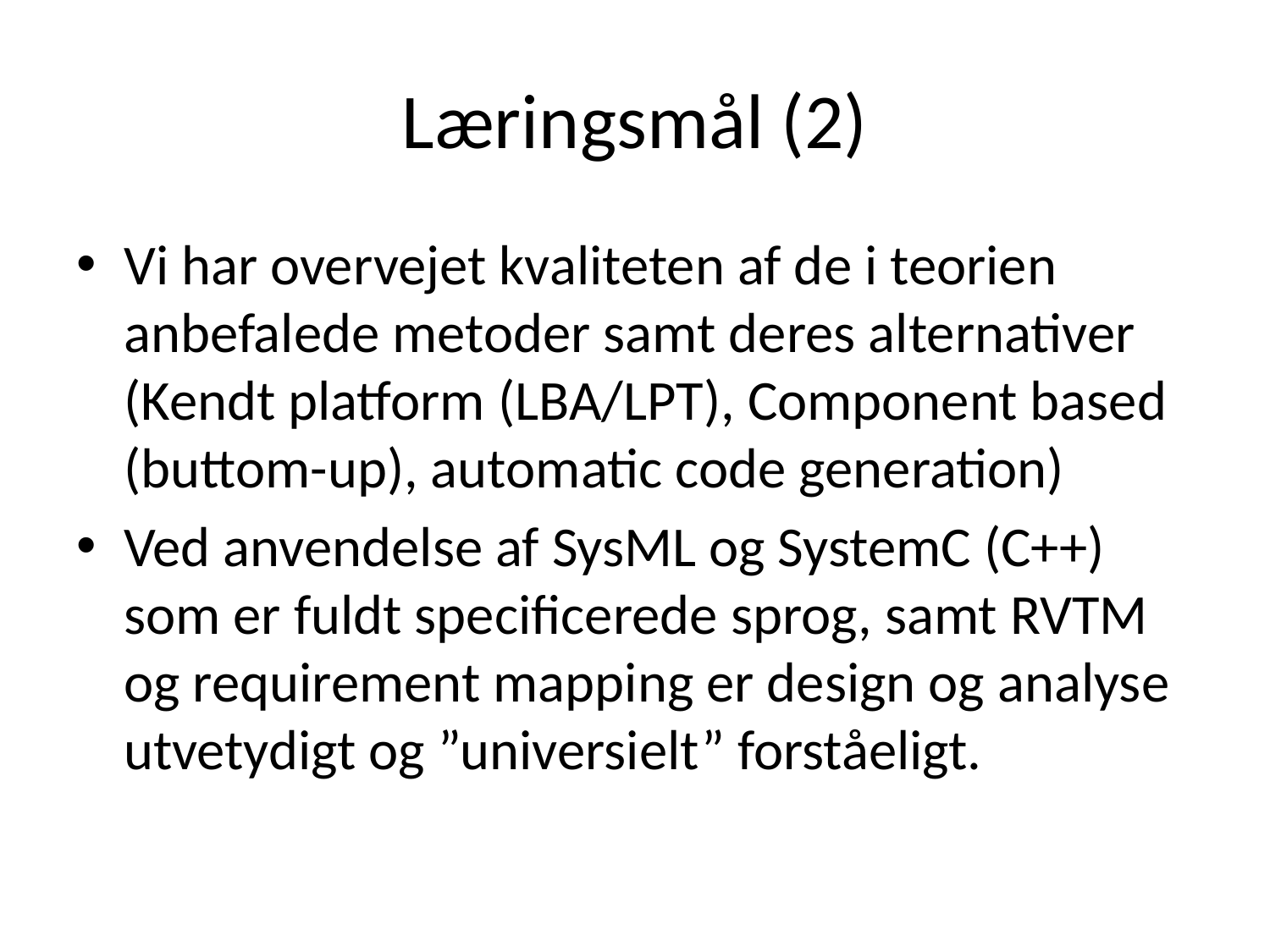

# Læringsmål (2)
Vi har overvejet kvaliteten af de i teorien anbefalede metoder samt deres alternativer (Kendt platform (LBA/LPT), Component based (buttom-up), automatic code generation)
Ved anvendelse af SysML og SystemC (C++) som er fuldt specificerede sprog, samt RVTM og requirement mapping er design og analyse utvetydigt og ”universielt” forståeligt.